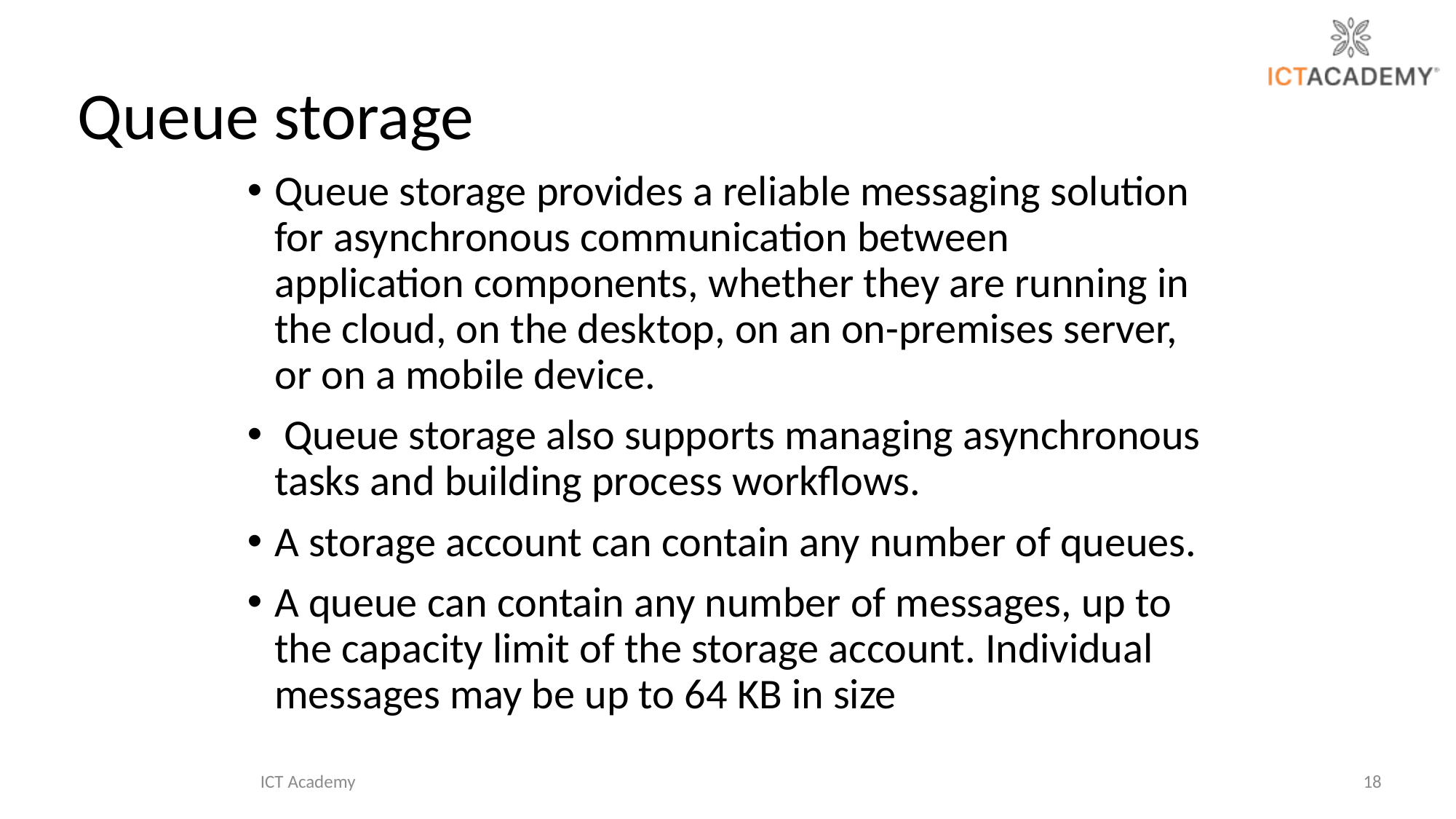

# Queue storage
Queue storage provides a reliable messaging solution for asynchronous communication between application components, whether they are running in the cloud, on the desktop, on an on-premises server, or on a mobile device.
 Queue storage also supports managing asynchronous tasks and building process workflows.
A storage account can contain any number of queues.
A queue can contain any number of messages, up to the capacity limit of the storage account. Individual messages may be up to 64 KB in size
ICT Academy
18